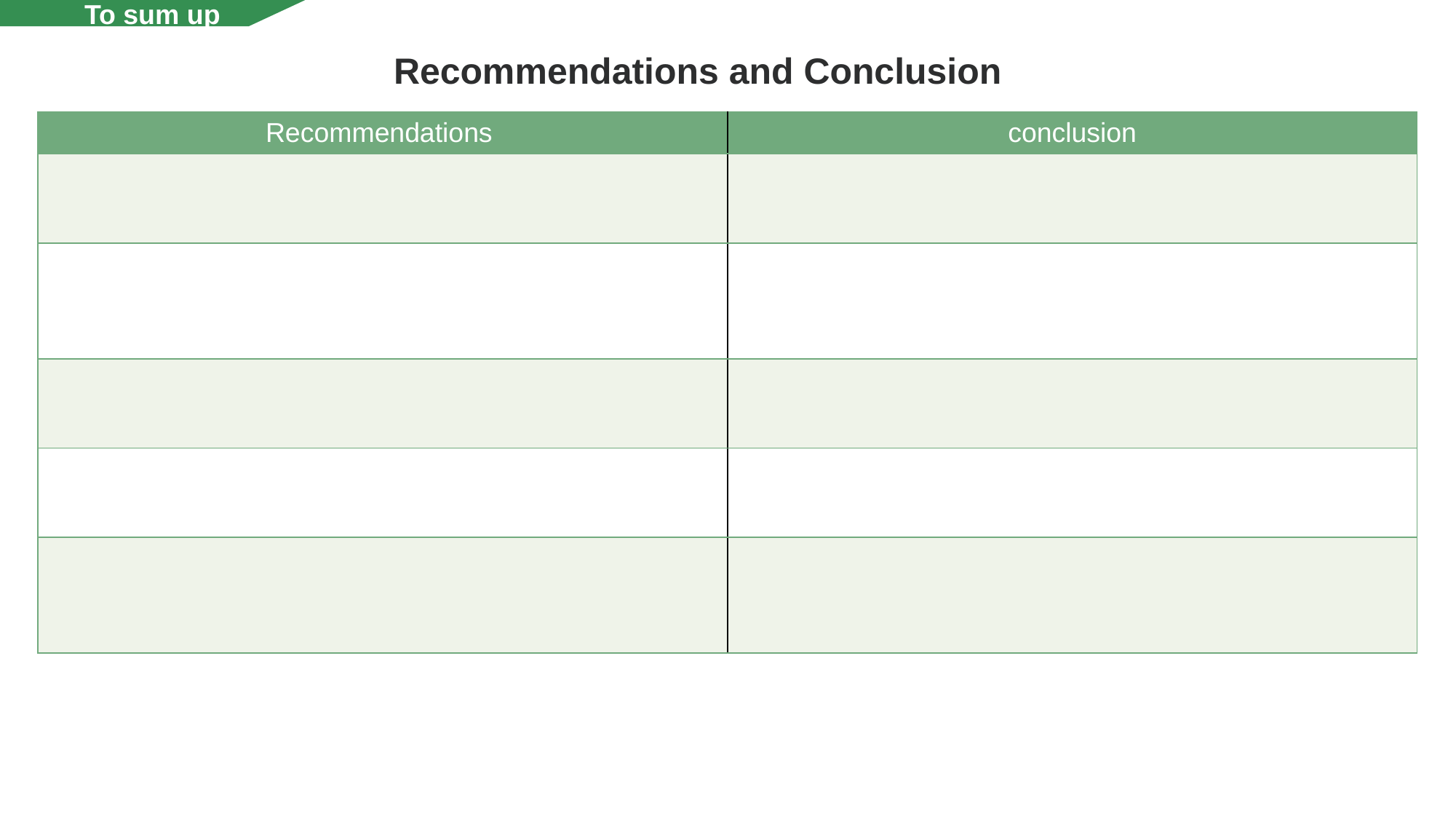

To sum up
Recommendations and Conclusion
| Recommendations | conclusion |
| --- | --- |
|  |  |
|  |  |
|  |  |
|  |  |
|  |  |